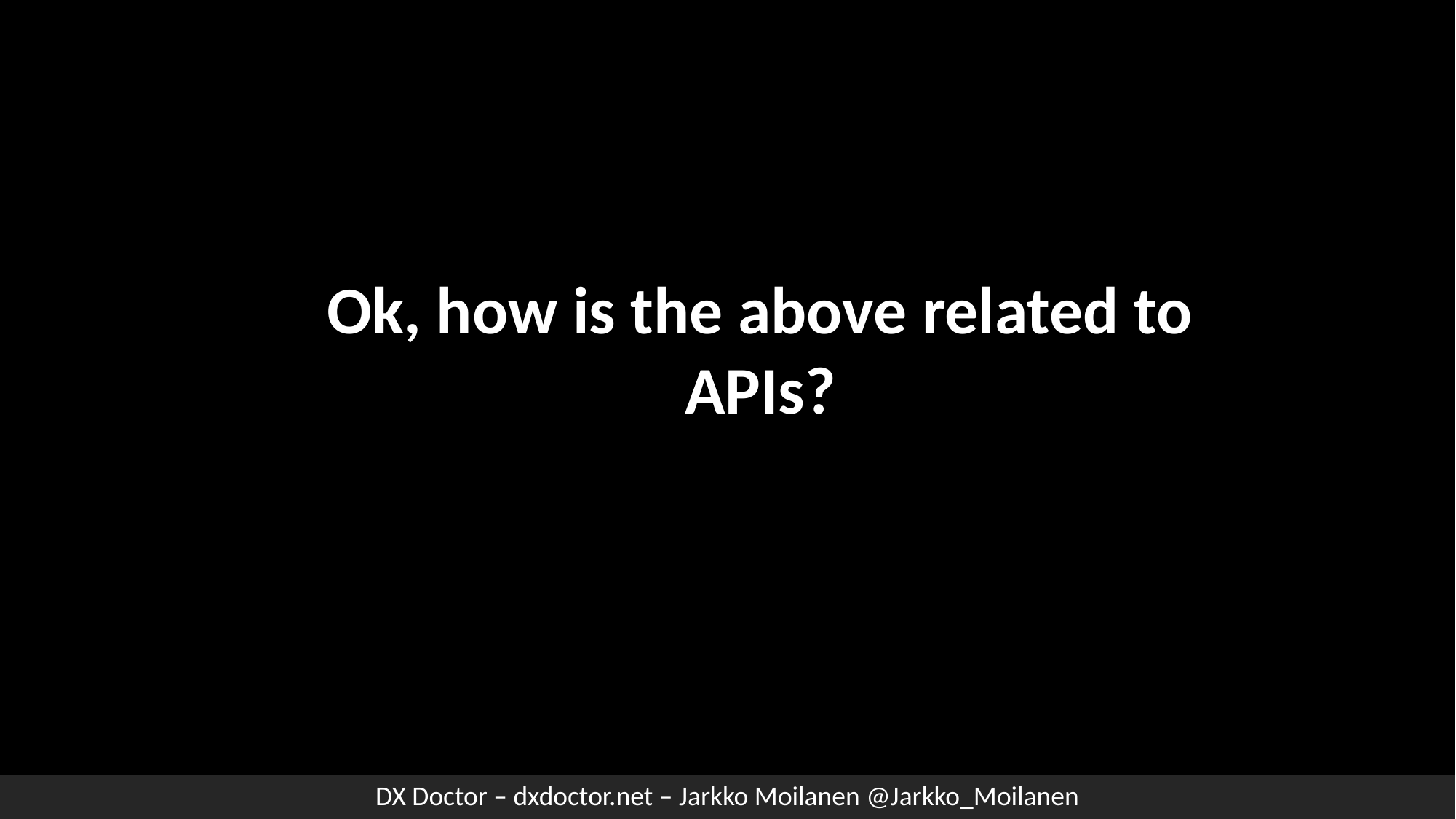

Ok, how is the above related to APIs?
DX Doctor – dxdoctor.net – Jarkko Moilanen @Jarkko_Moilanen